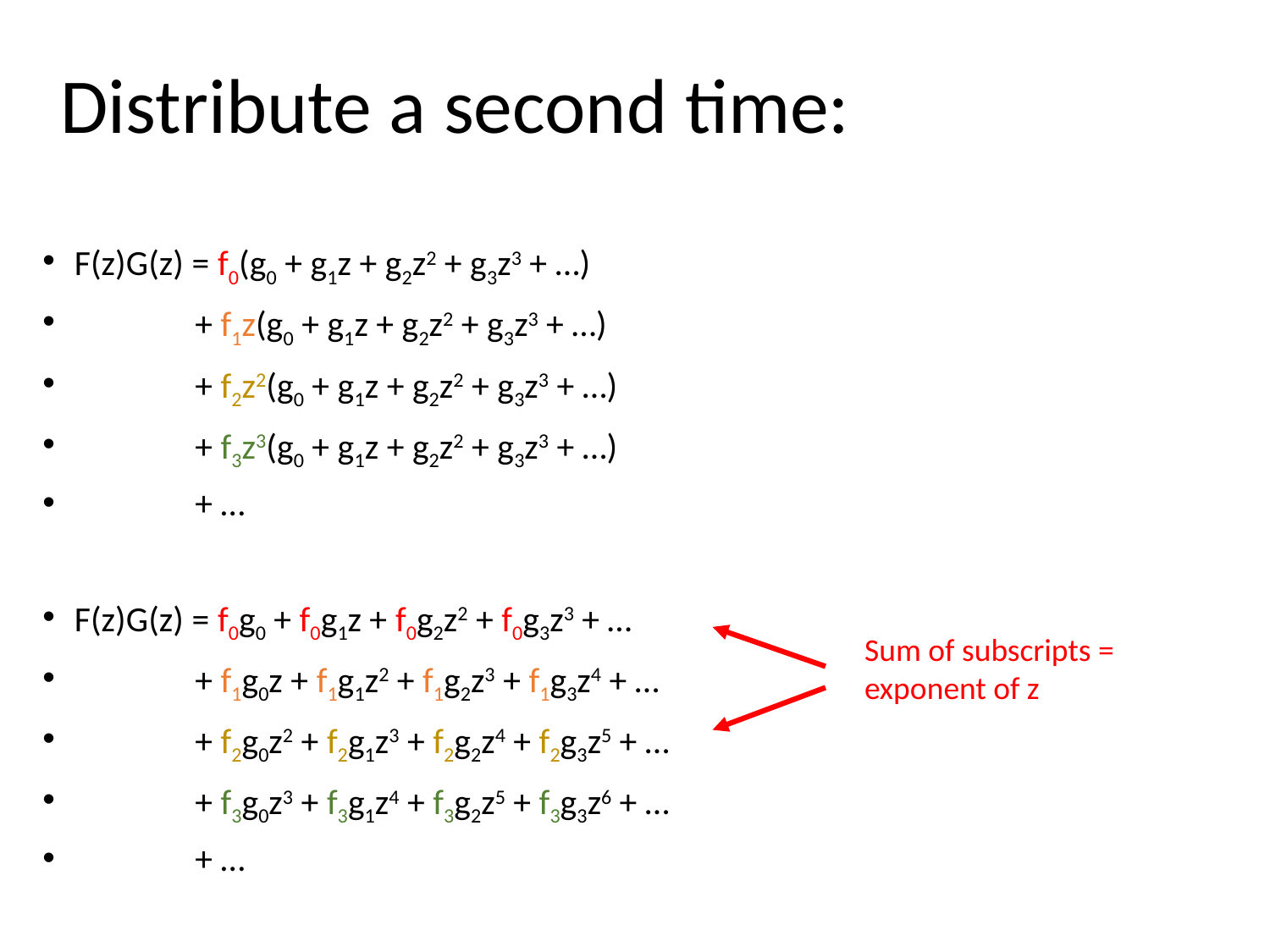

# Distribute a second time:
F(z)G(z) = f0(g0 + g1z + g2z2 + g3z3 + …)
               + f1z(g0 + g1z + g2z2 + g3z3 + …)
               + f2z2(g0 + g1z + g2z2 + g3z3 + …)
               + f3z3(g0 + g1z + g2z2 + g3z3 + …)
               + …

F(z)G(z) = f0g0 + f0g1z + f0g2z2 + f0g3z3 + …
               + f1g0z + f1g1z2 + f1g2z3 + f1g3z4 + …
               + f2g0z2 + f2g1z3 + f2g2z4 + f2g3z5 + …
               + f3g0z3 + f3g1z4 + f3g2z5 + f3g3z6 + …
               + …

Sum of subscripts = exponent of z